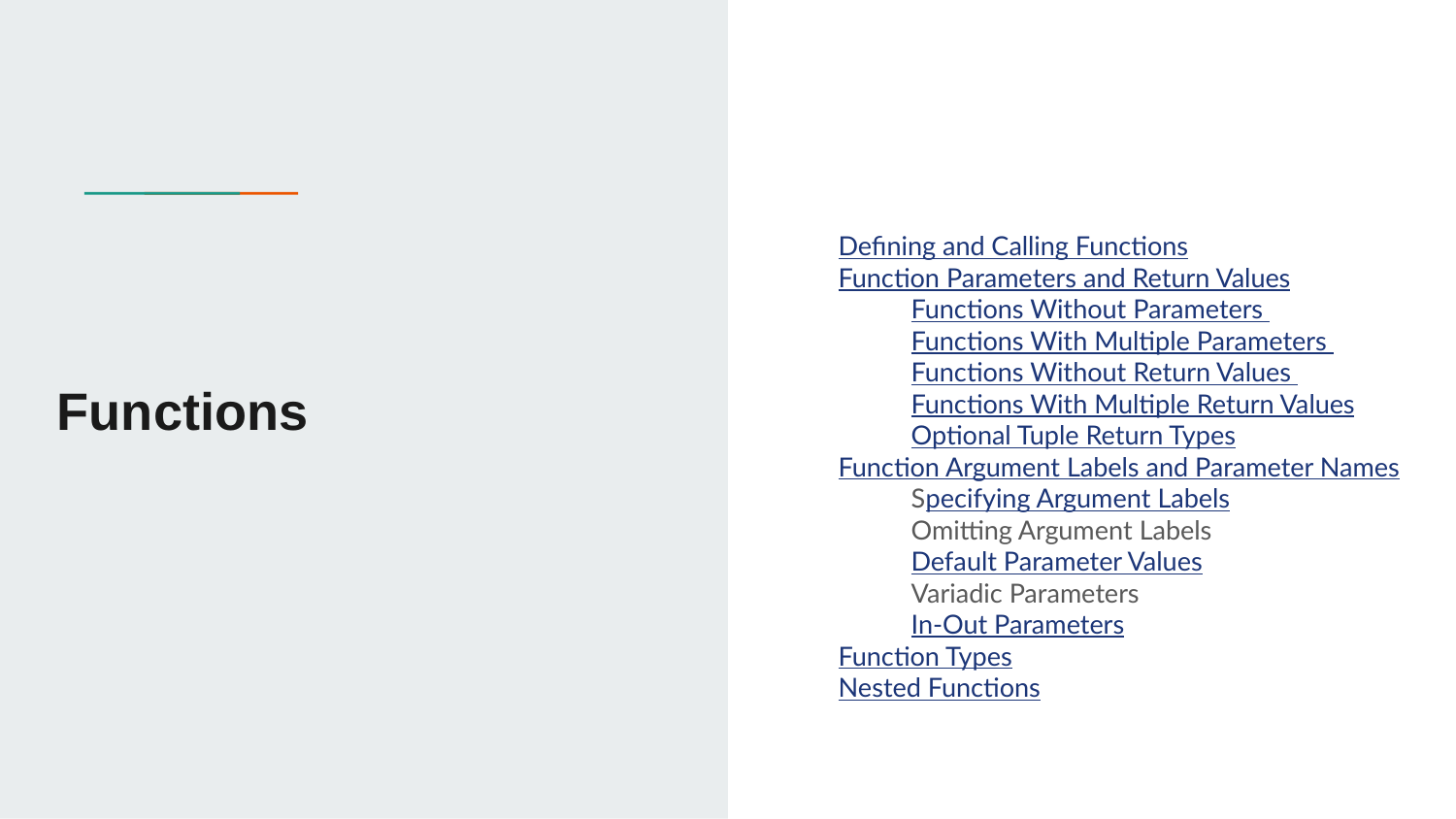

Defining and Calling Functions
Function Parameters and Return Values
Functions Without Parameters
Functions With Multiple Parameters Functions Without Return Values
Functions With Multiple Return Values
Optional Tuple Return Types
Function Argument Labels and Parameter Names
Specifying Argument Labels
Omitting Argument Labels
Default Parameter Values
Variadic Parameters
In-Out Parameters
Function Types
Nested Functions

# Functions